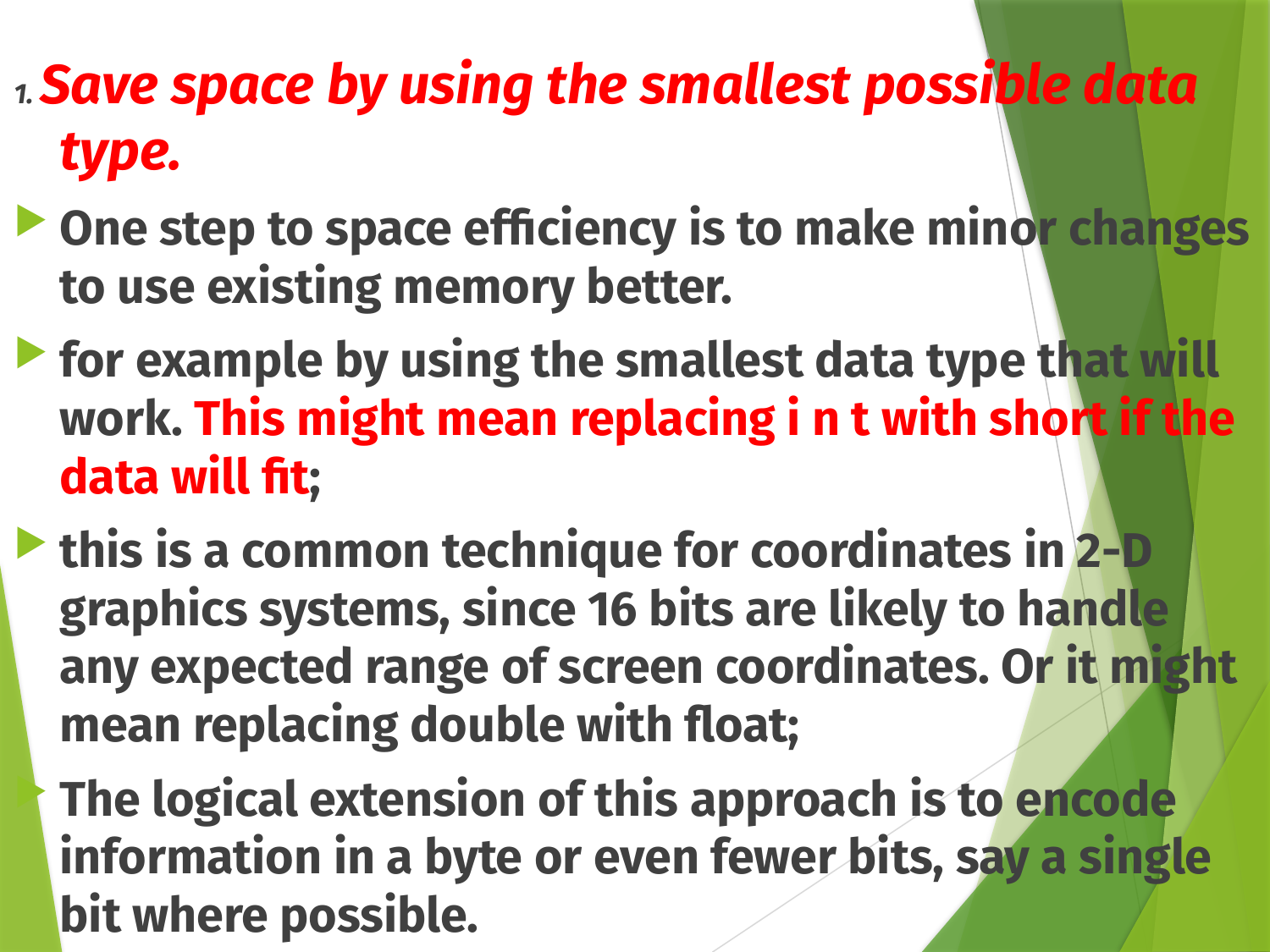

1. Save space by using the smallest possible data type.
One step to space efficiency is to make minor changes to use existing memory better.
for example by using the smallest data type that will work. This might mean replacing i n t with short if the data will fit;
this is a common technique for coordinates in 2-D graphics systems, since 16 bits are likely to handle any expected range of screen coordinates. Or it might mean replacing double with float;
The logical extension of this approach is to encode information in a byte or even fewer bits, say a single bit where possible.
#